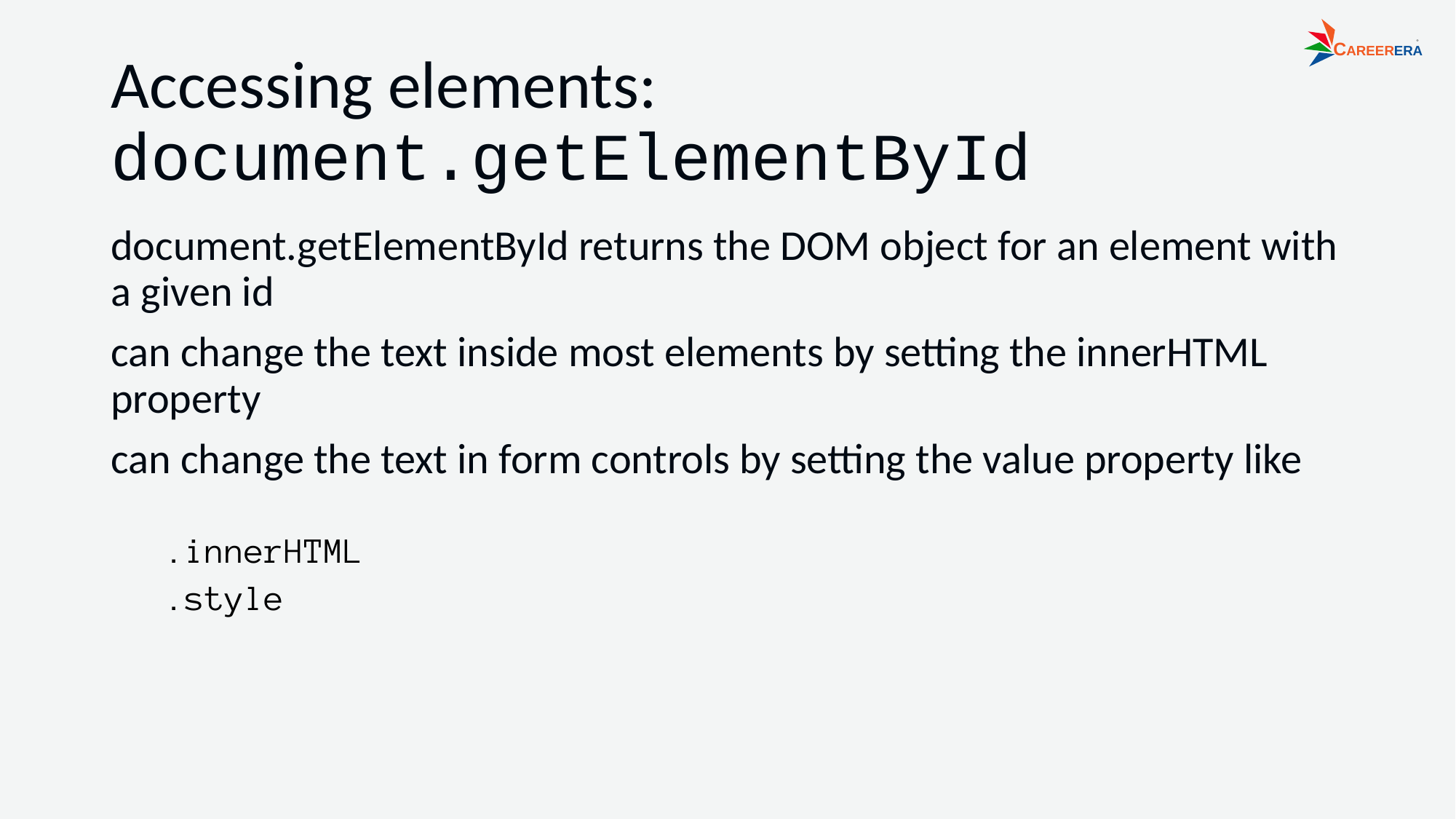

# Accessing elements: document.getElementById
document.getElementById returns the DOM object for an element with a given id
can change the text inside most elements by setting the innerHTML property
can change the text in form controls by setting the value property like

.innerHTML
.style